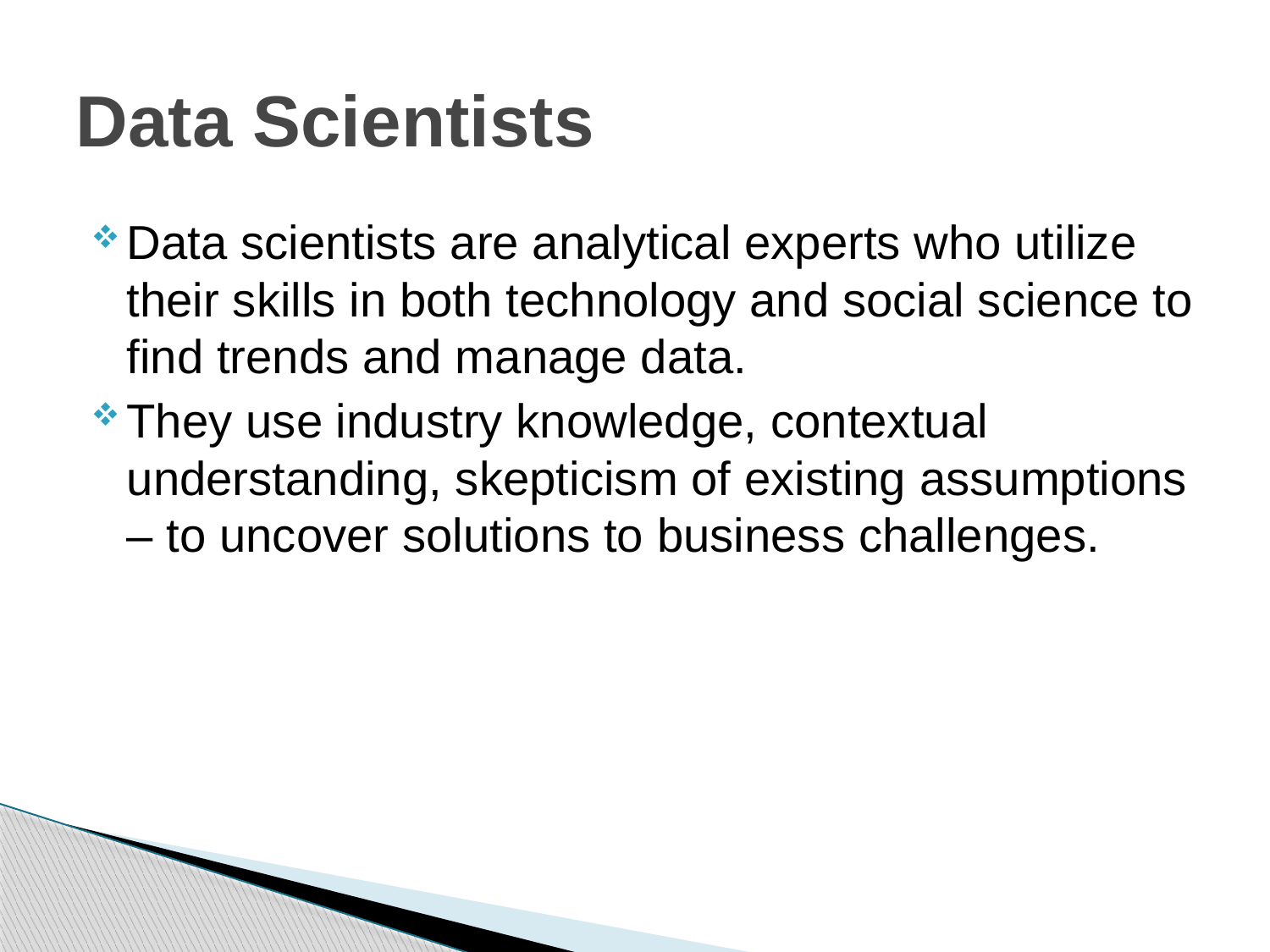

# Data Scientists
Data scientists are analytical experts who utilize their skills in both technology and social science to find trends and manage data.
They use industry knowledge, contextual understanding, skepticism of existing assumptions – to uncover solutions to business challenges.